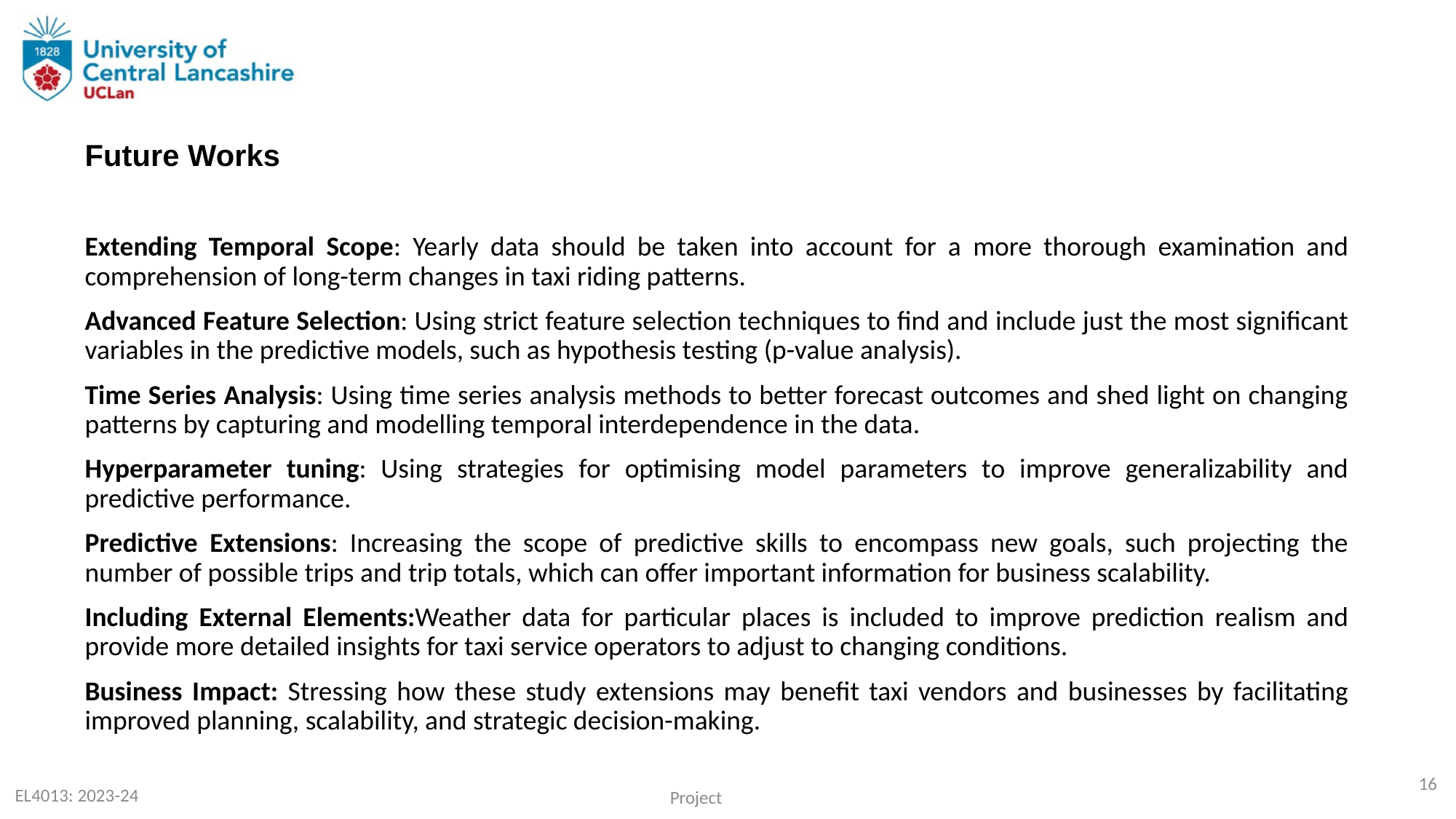

Future Works

Extending Temporal Scope: Yearly data should be taken into account for a more thorough examination and comprehension of long-term changes in taxi riding patterns.
Advanced Feature Selection: Using strict feature selection techniques to find and include just the most significant variables in the predictive models, such as hypothesis testing (p-value analysis).
Time Series Analysis: Using time series analysis methods to better forecast outcomes and shed light on changing patterns by capturing and modelling temporal interdependence in the data.
Hyperparameter tuning: Using strategies for optimising model parameters to improve generalizability and predictive performance.
Predictive Extensions: Increasing the scope of predictive skills to encompass new goals, such projecting the number of possible trips and trip totals, which can offer important information for business scalability.
Including External Elements:Weather data for particular places is included to improve prediction realism and provide more detailed insights for taxi service operators to adjust to changing conditions.
Business Impact: Stressing how these study extensions may benefit taxi vendors and businesses by facilitating improved planning, scalability, and strategic decision-making.

16

EL4013: 2023-24
Project